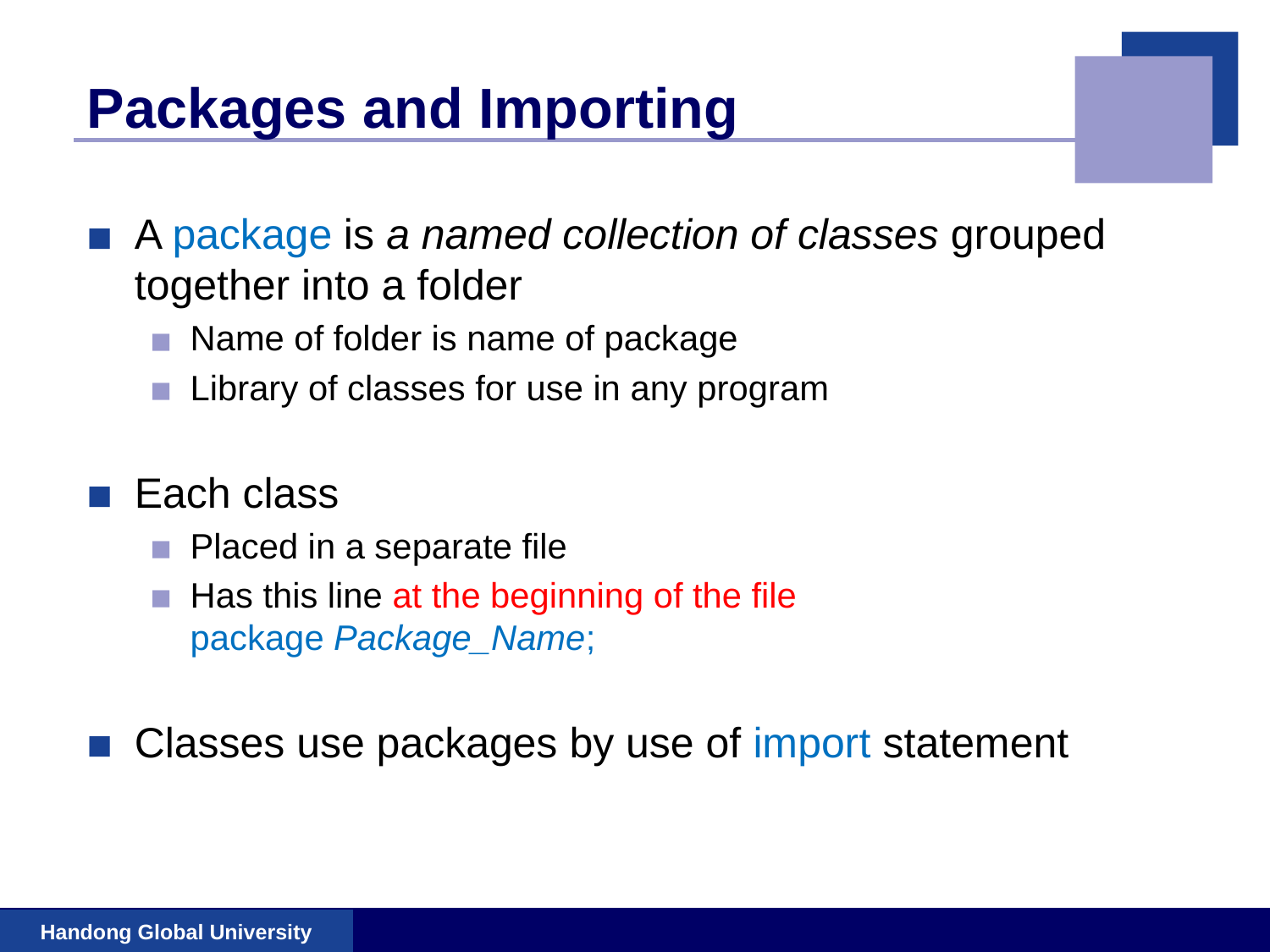

# Packages and Importing
A package is a named collection of classes grouped together into a folder
Name of folder is name of package
Library of classes for use in any program

Each class
Placed in a separate file
Has this line at the beginning of the file
package Package_Name;

Classes use packages by use of import statement